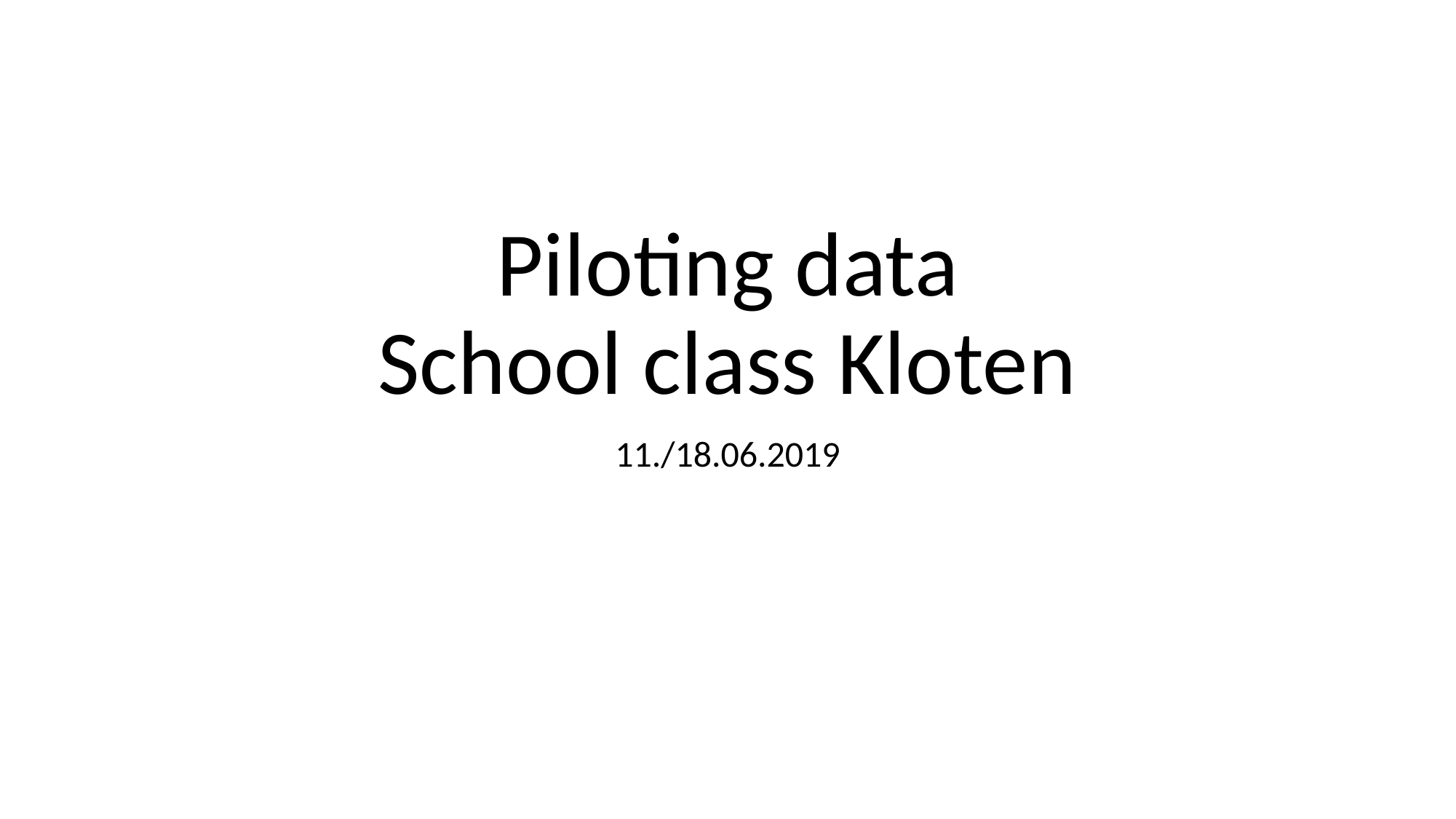

# Piloting data School class Kloten
11./18.06.2019